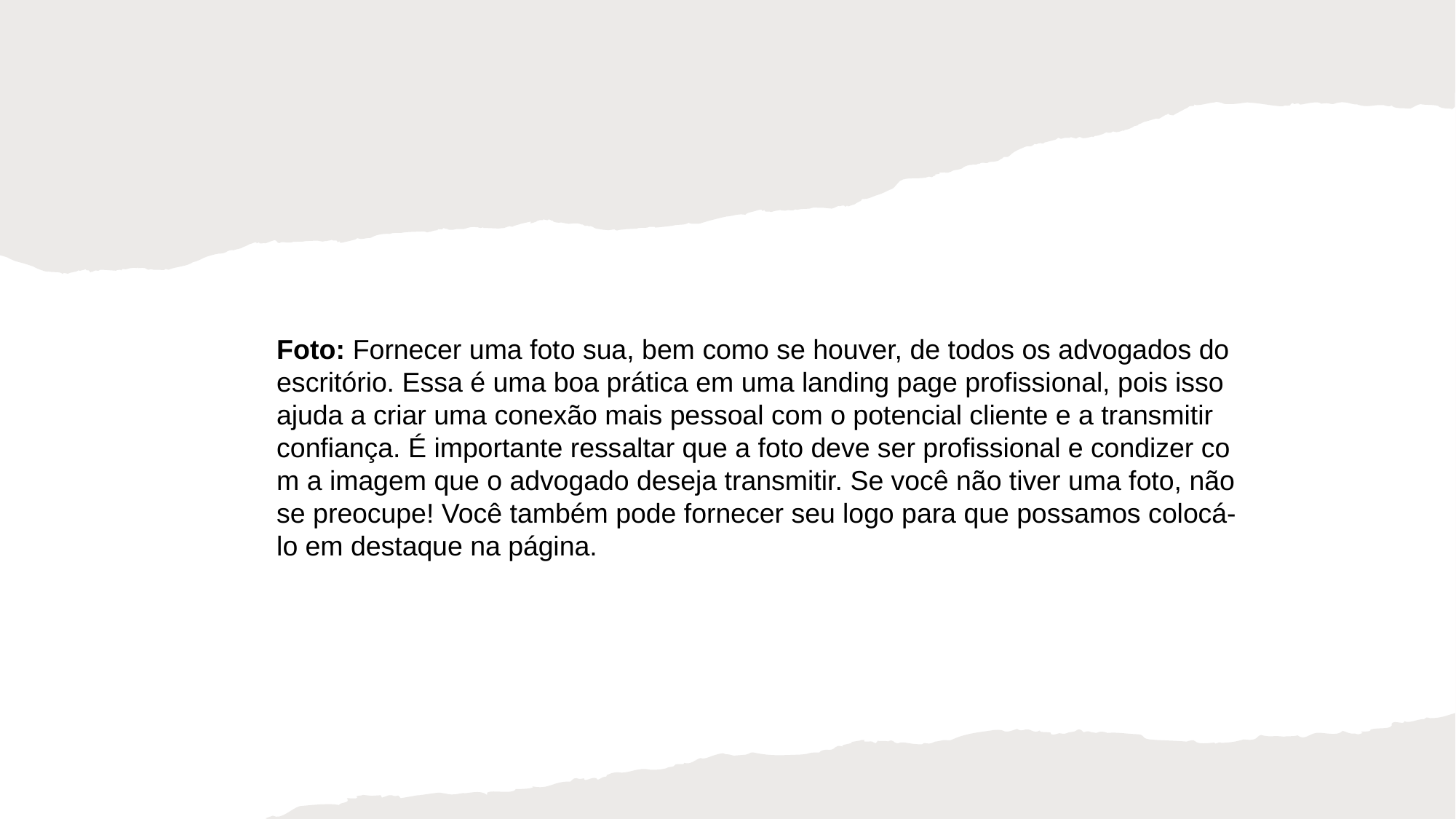

Foto: Fornecer uma foto sua, bem como se houver, de todos os advogados do escritório. Essa é uma boa prática em uma landing page profissional, pois isso ajuda a criar uma conexão mais pessoal com o potencial cliente e a transmitir confiança. É importante ressaltar que a foto deve ser profissional e condizer com a imagem que o advogado deseja transmitir. Se você não tiver uma foto, não se preocupe! Você também pode fornecer seu logo para que possamos colocá-lo em destaque na página.